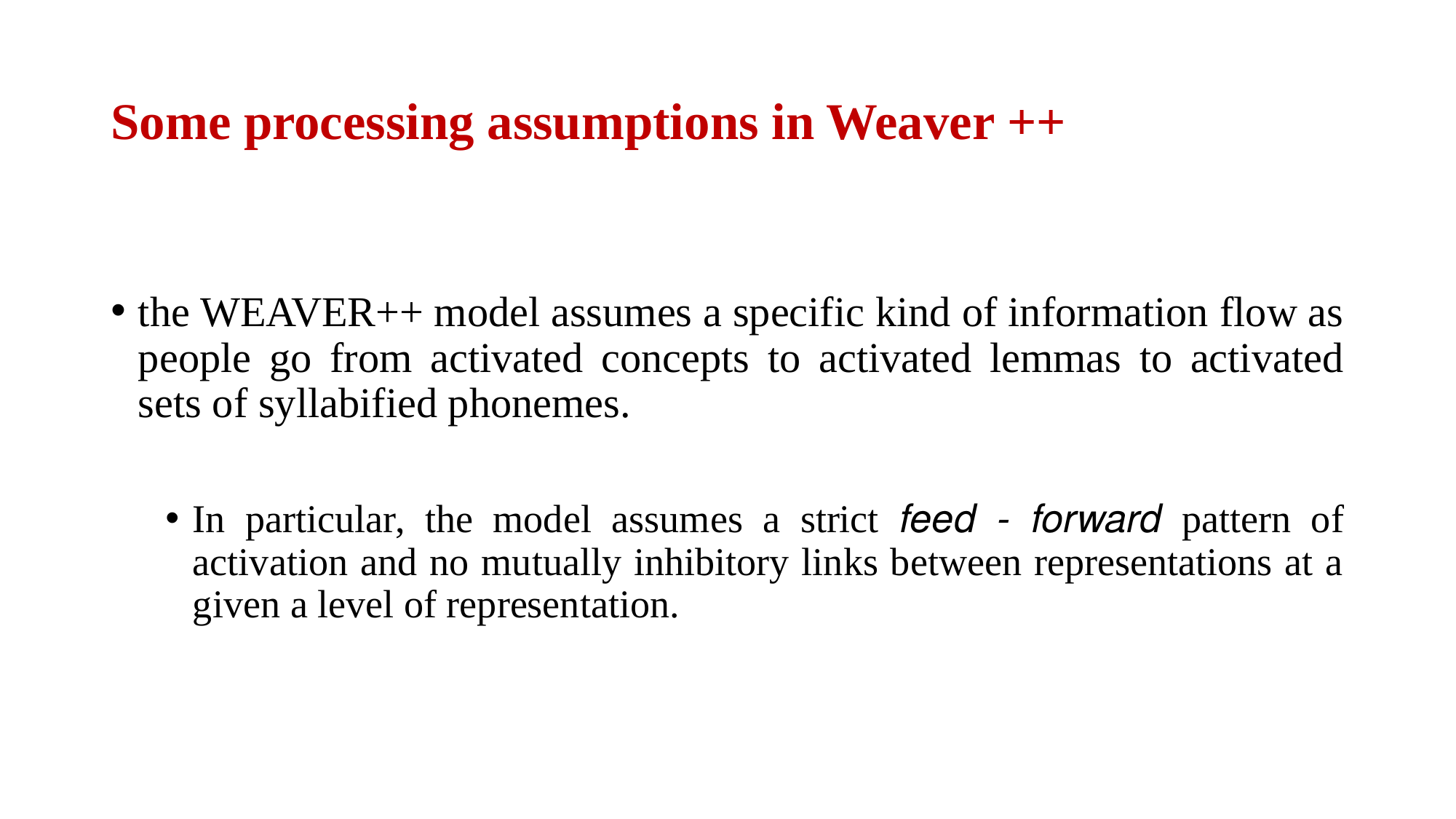

# Some processing assumptions in Weaver ++

the WEAVER++ model assumes a specific kind of information flow as people go from activated concepts to activated lemmas to activated sets of syllabified phonemes.

In particular, the model assumes a strict feed - forward pattern of activation and no mutually inhibitory links between representations at a given a level of representation.